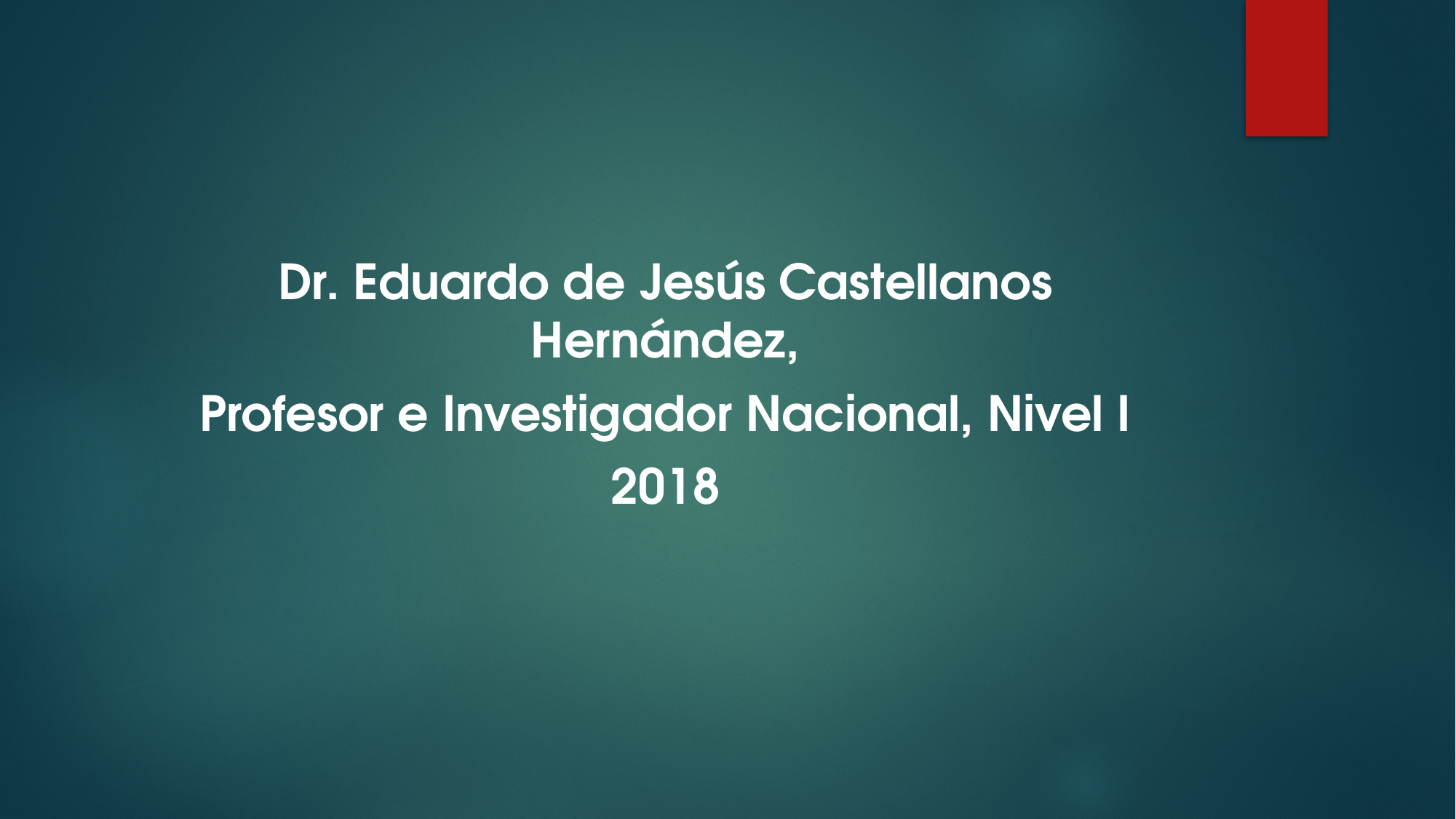

#
Dr. Eduardo de Jesús Castellanos Hernández,
Profesor e Investigador Nacional, Nivel I
2018